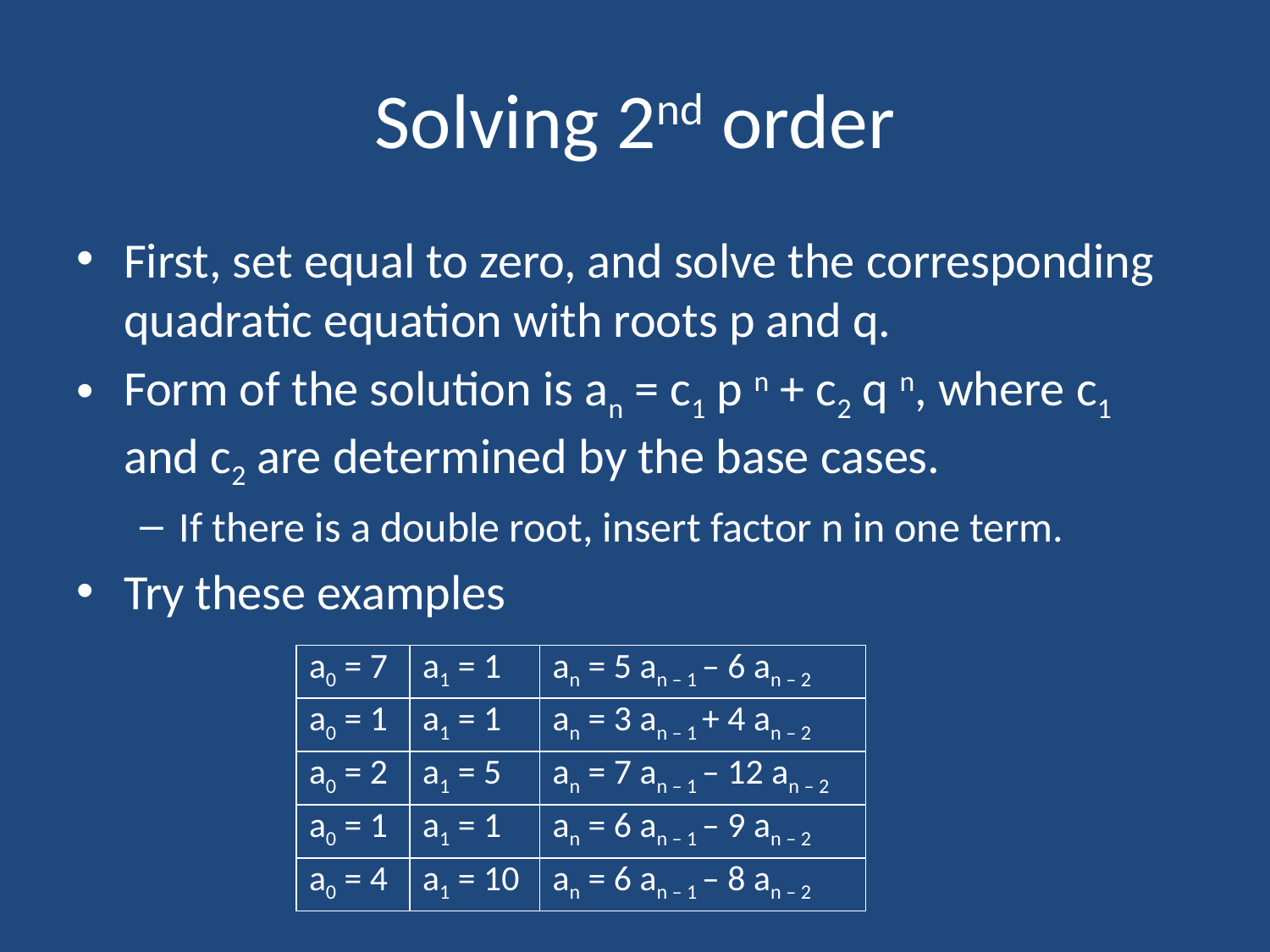

# Solving 2nd order
First, set equal to zero, and solve the corresponding quadratic equation with roots p and q.
Form of the solution is an = c1 p n + c2 q n, where c1 and c2 are determined by the base cases.
If there is a double root, insert factor n in one term.
Try these examples
| a0 = 7 | a1 = 1 | an = 5 an – 1 – 6 an – 2 |
| --- | --- | --- |
| a0 = 1 | a1 = 1 | an = 3 an – 1 + 4 an – 2 |
| a0 = 2 | a1 = 5 | an = 7 an – 1 – 12 an – 2 |
| a0 = 1 | a1 = 1 | an = 6 an – 1 – 9 an – 2 |
| a0 = 4 | a1 = 10 | an = 6 an – 1 – 8 an – 2 |